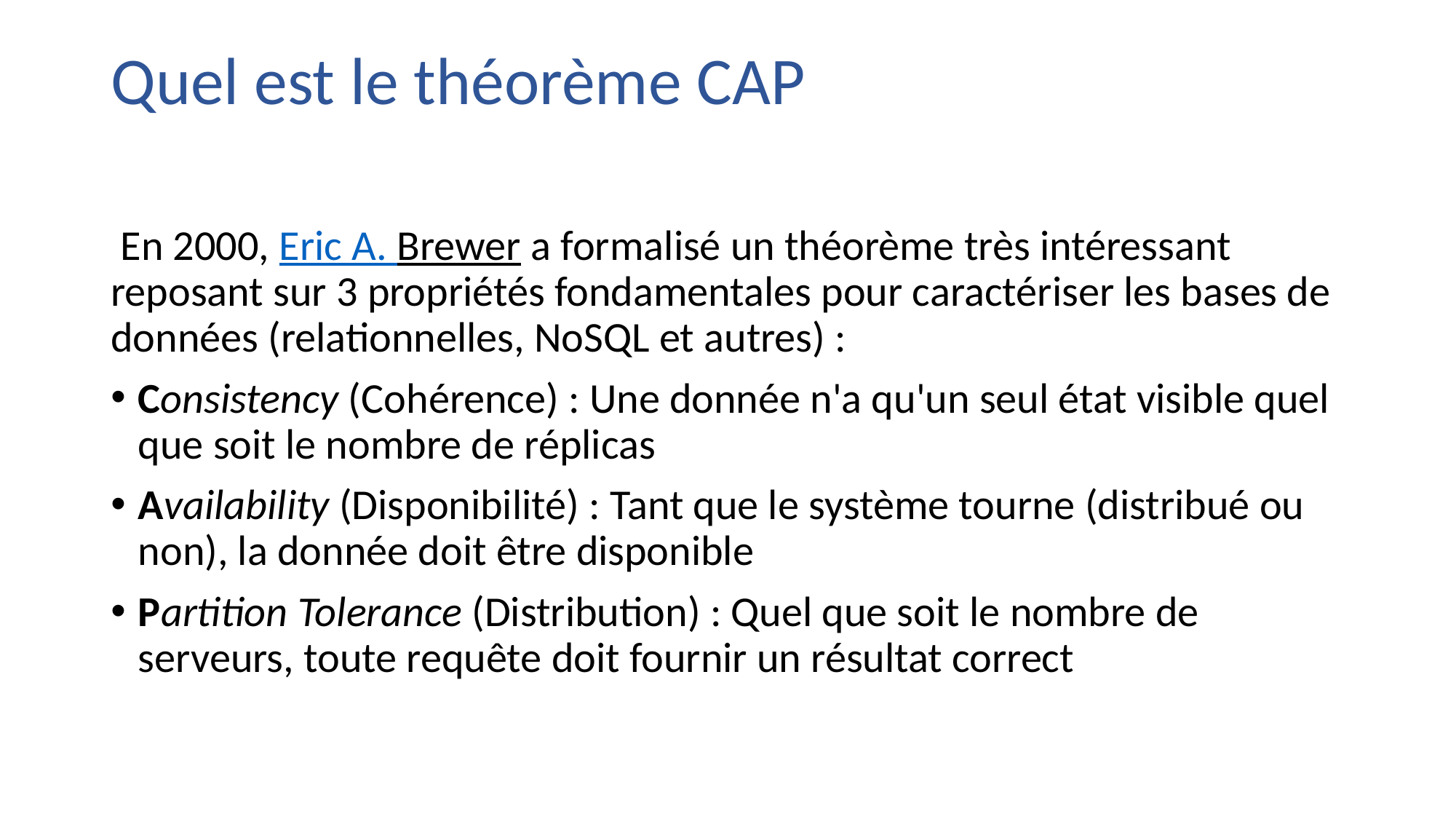

# Quel est le théorème CAP
 En 2000, Eric A. Brewer a formalisé un théorème très intéressant reposant sur 3 propriétés fondamentales pour caractériser les bases de données (relationnelles, NoSQL et autres) :
Consistency (Cohérence) : Une donnée n'a qu'un seul état visible quel que soit le nombre de réplicas
Availability (Disponibilité) : Tant que le système tourne (distribué ou non), la donnée doit être disponible
Partition Tolerance (Distribution) : Quel que soit le nombre de serveurs, toute requête doit fournir un résultat correct